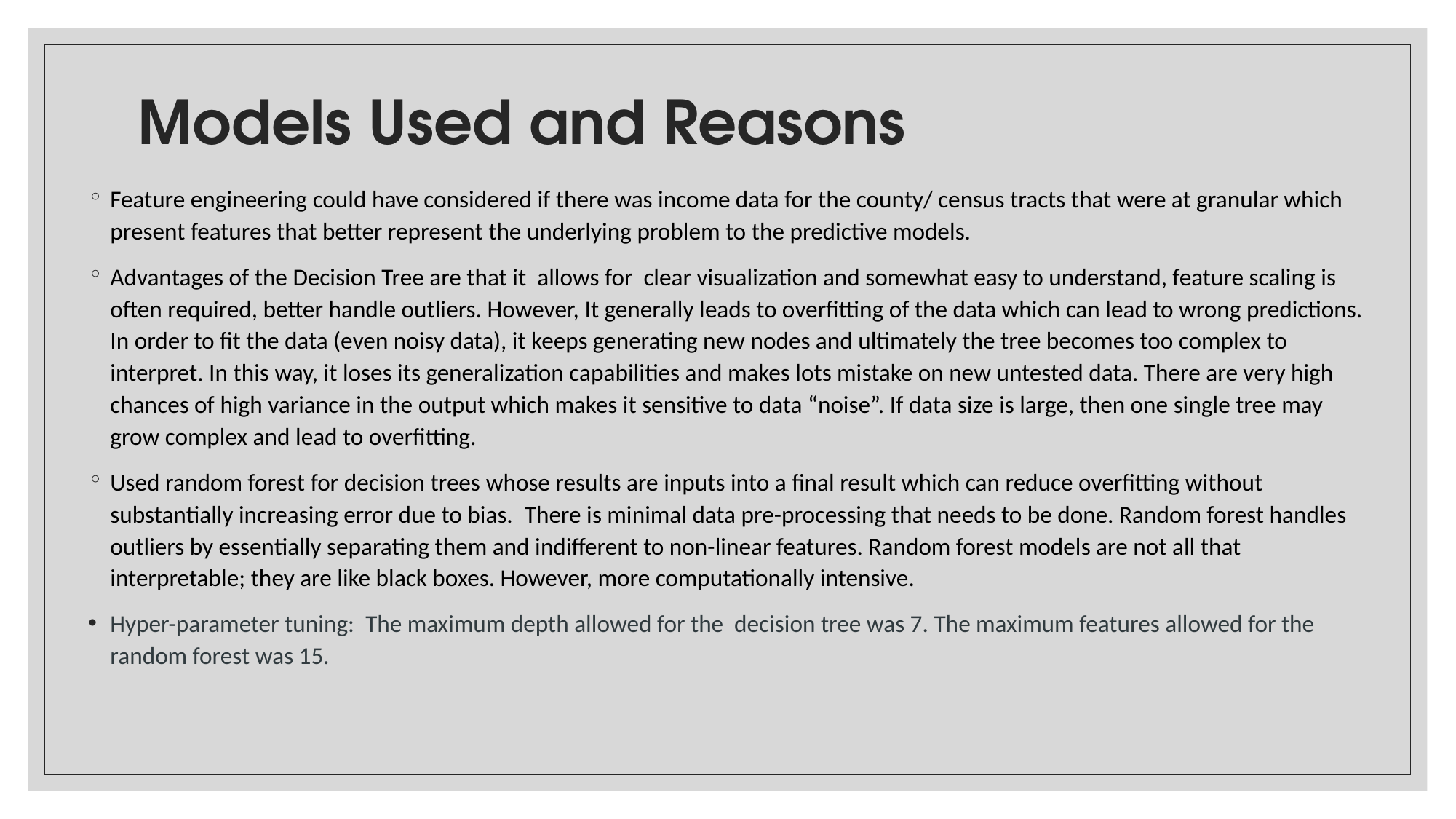

# Models Used and Reasons
Feature engineering could have considered if there was income data for the county/ census tracts that were at granular which present features that better represent the underlying problem to the predictive models.
Advantages of the Decision Tree are that it  allows for  clear visualization and somewhat easy to understand, feature scaling is often required, better handle outliers. However, It generally leads to overfitting of the data which can lead to wrong predictions. In order to fit the data (even noisy data), it keeps generating new nodes and ultimately the tree becomes too complex to interpret. In this way, it loses its generalization capabilities and makes lots mistake on new untested data. There are very high chances of high variance in the output which makes it sensitive to data “noise”. If data size is large, then one single tree may grow complex and lead to overfitting.
Used random forest for decision trees whose results are inputs into a final result which can reduce overfitting without substantially increasing error due to bias.  There is minimal data pre-processing that needs to be done. Random forest handles outliers by essentially separating them and indifferent to non-linear features. Random forest models are not all that interpretable; they are like black boxes. However, more computationally intensive.
Hyper-parameter tuning:  The maximum depth allowed for the  decision tree was 7. The maximum features allowed for the  random forest was 15.
 Conclusions & Limitations
Next Steps & Recommendations
Be sure you're able to explain: